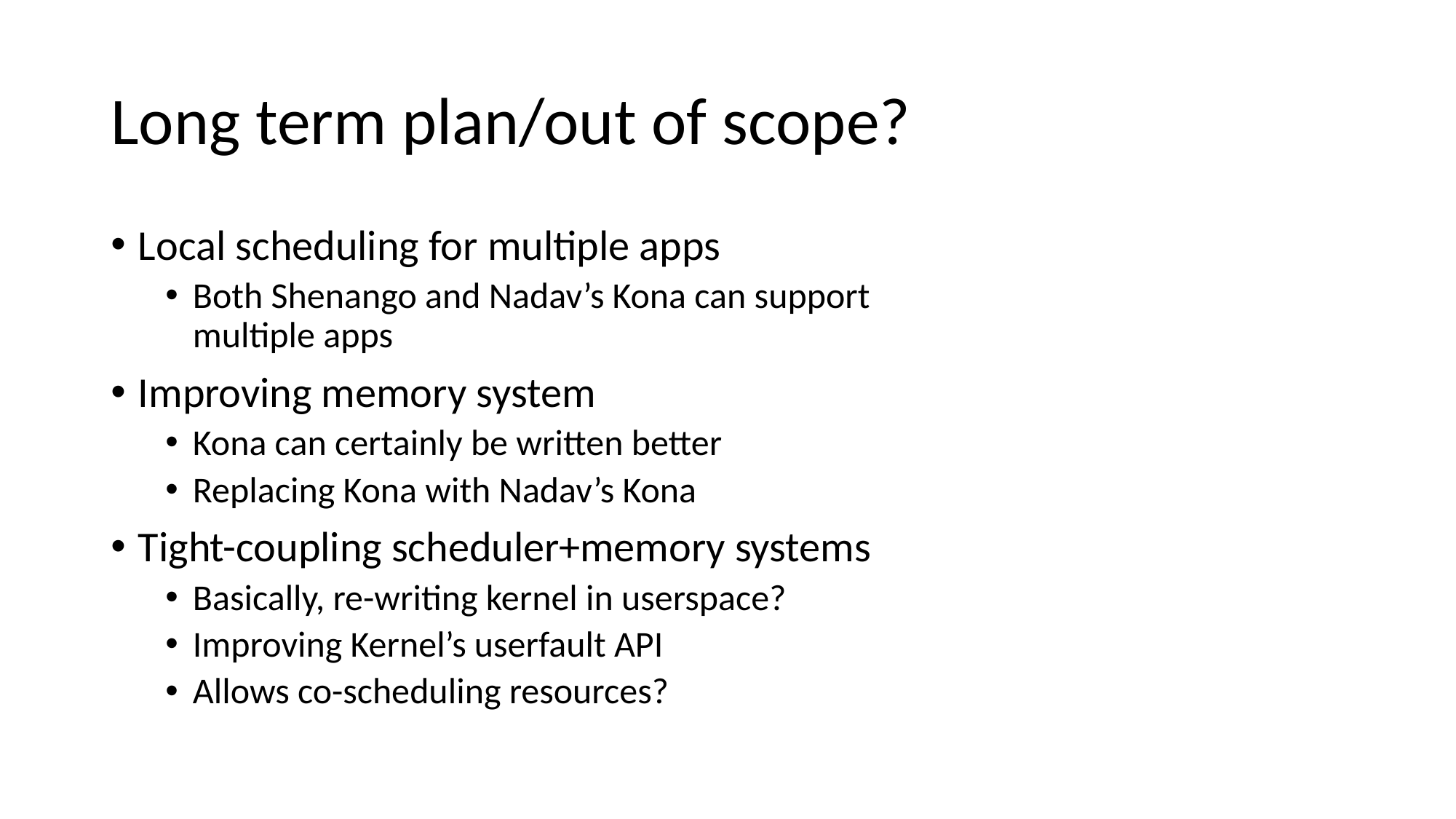

# Long term plan/out of scope?
Local scheduling for multiple apps
Both Shenango and Nadav’s Kona can support multiple apps
Improving memory system
Kona can certainly be written better
Replacing Kona with Nadav’s Kona
Tight-coupling scheduler+memory systems
Basically, re-writing kernel in userspace?
Improving Kernel’s userfault API
Allows co-scheduling resources?